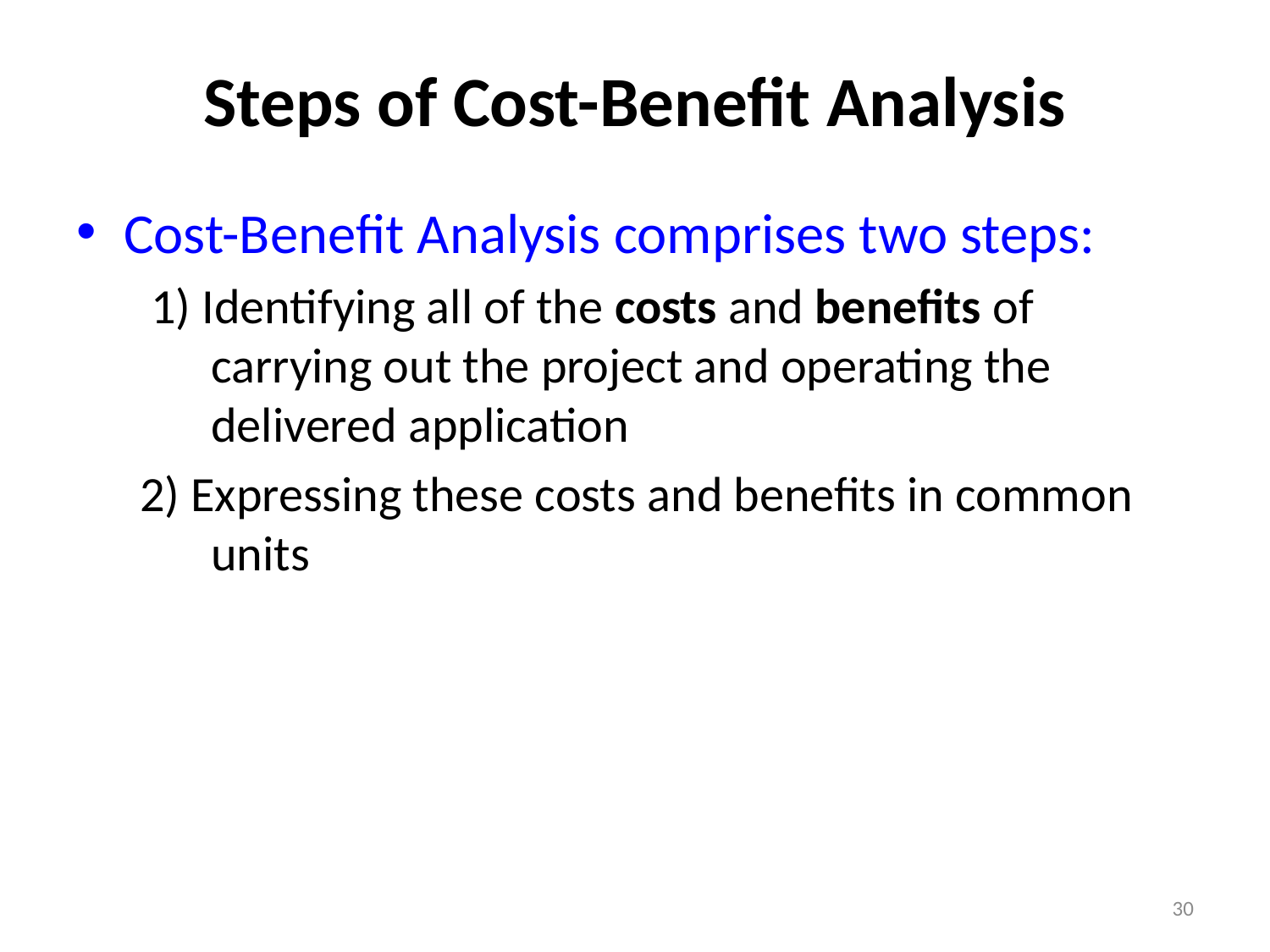

# Steps of Cost-Benefit Analysis
Cost-Benefit Analysis comprises two steps:
 1) Identifying all of the costs and benefits of carrying out the project and operating the delivered application
2) Expressing these costs and benefits in common units
30